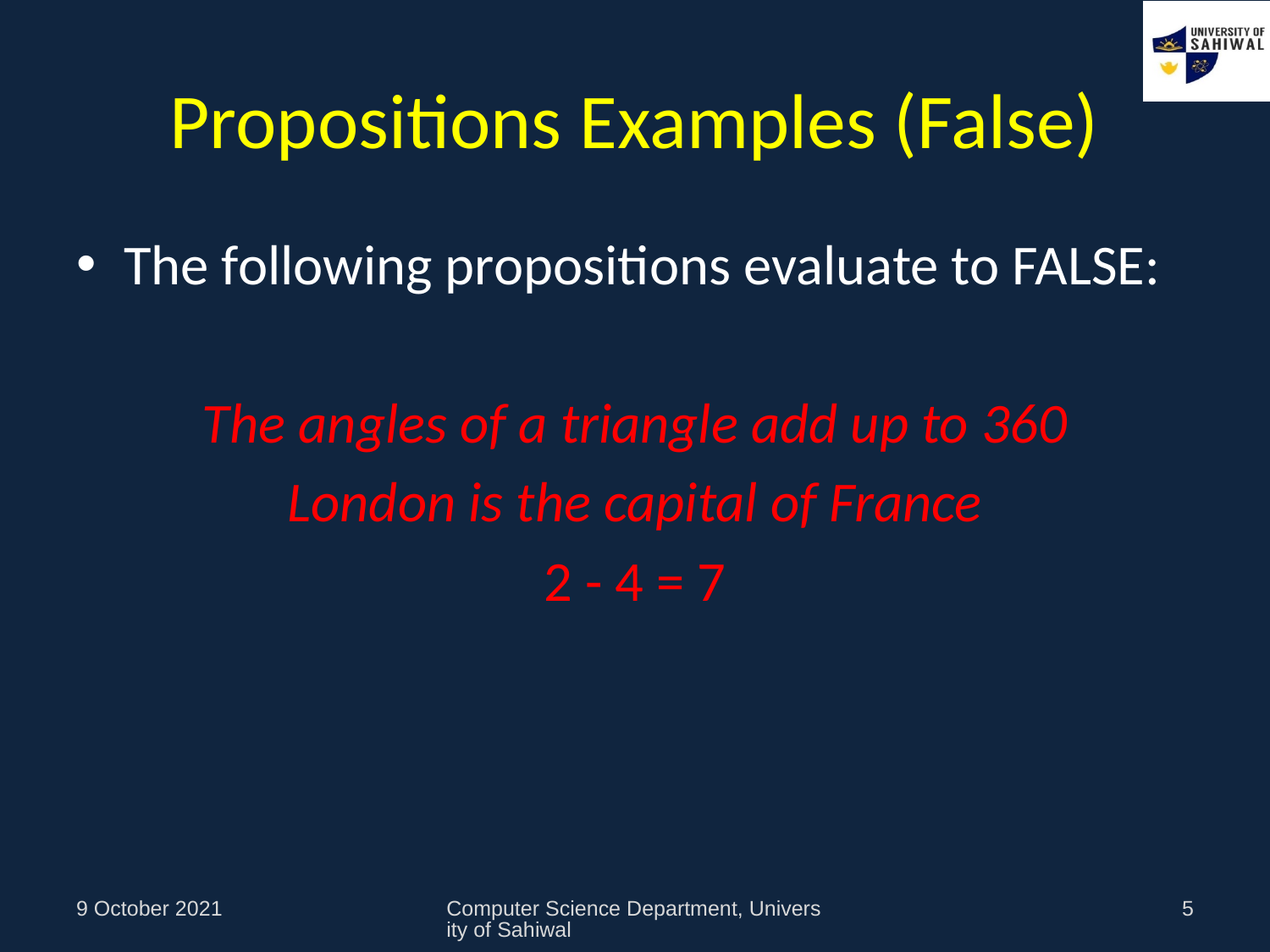

# Propositions Examples (False)
The following propositions evaluate to FALSE:

The angles of a triangle add up to 360
London is the capital of France
2 - 4 = 7
9 October 2021
Computer Science Department, University of Sahiwal
5